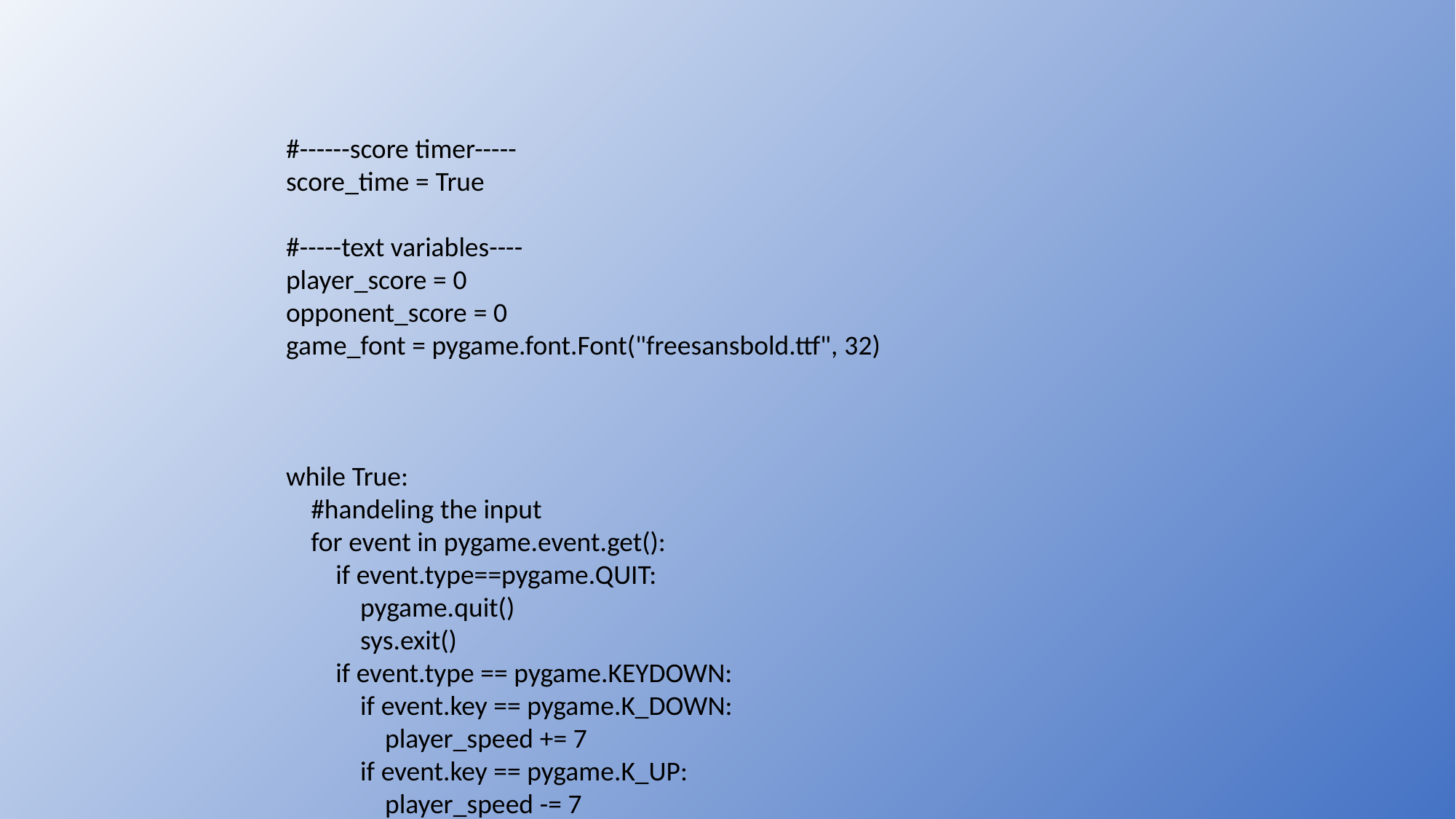

#------score timer-----
score_time = True
#-----text variables----
player_score = 0
opponent_score = 0
game_font = pygame.font.Font("freesansbold.ttf", 32)
while True:
    #handeling the input
    for event in pygame.event.get():
        if event.type==pygame.QUIT:
            pygame.quit()
            sys.exit()
        if event.type == pygame.KEYDOWN:
            if event.key == pygame.K_DOWN:
                player_speed += 7
            if event.key == pygame.K_UP:
                player_speed -= 7